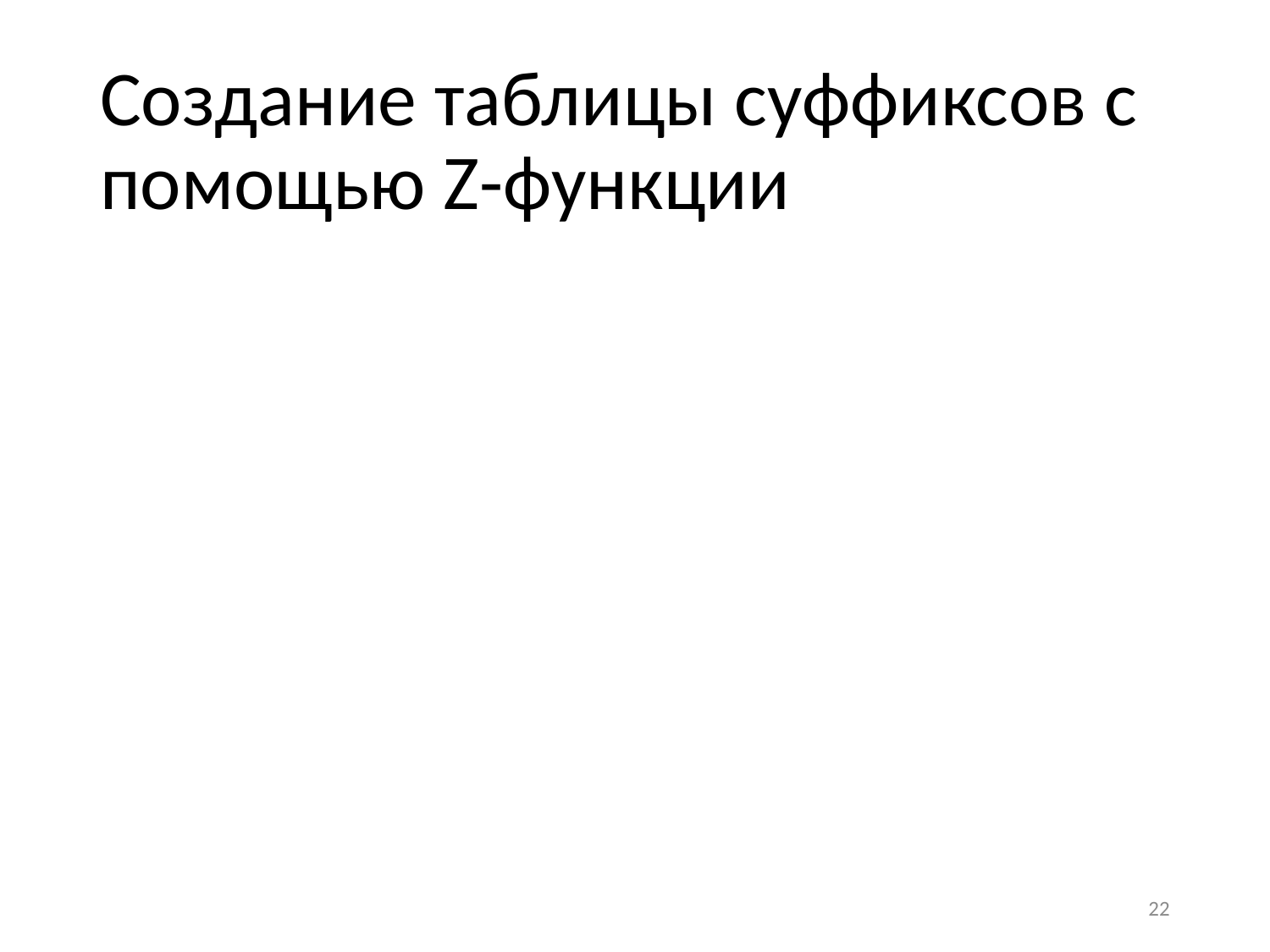

# Создание таблицы суффиксов с помощью Z-функции
22